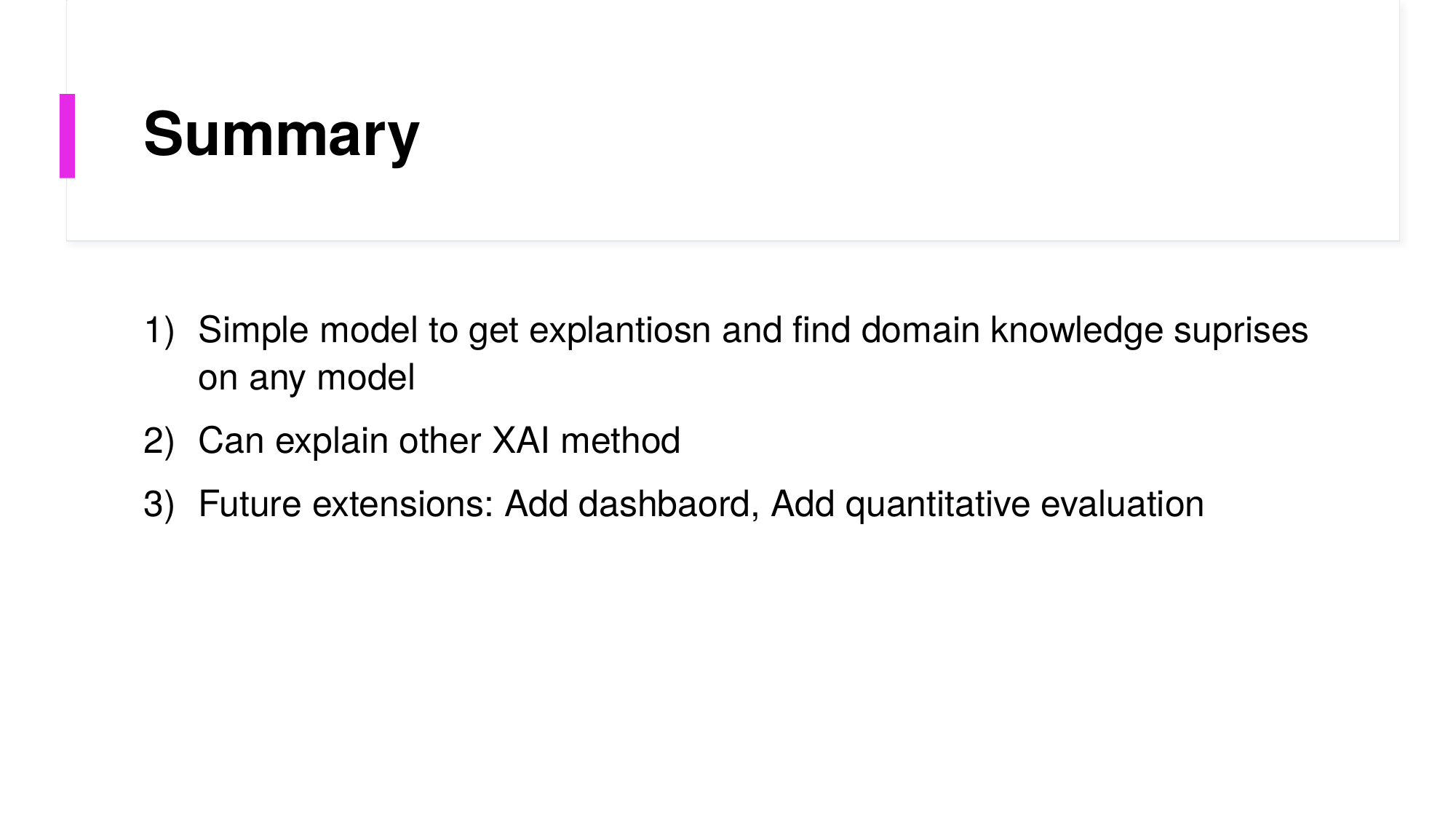

# Summary
Simple model to get explantiosn and find domain knowledge suprises on any model
Can explain other XAI method
Future extensions: Add dashbaord, Add quantitative evaluation